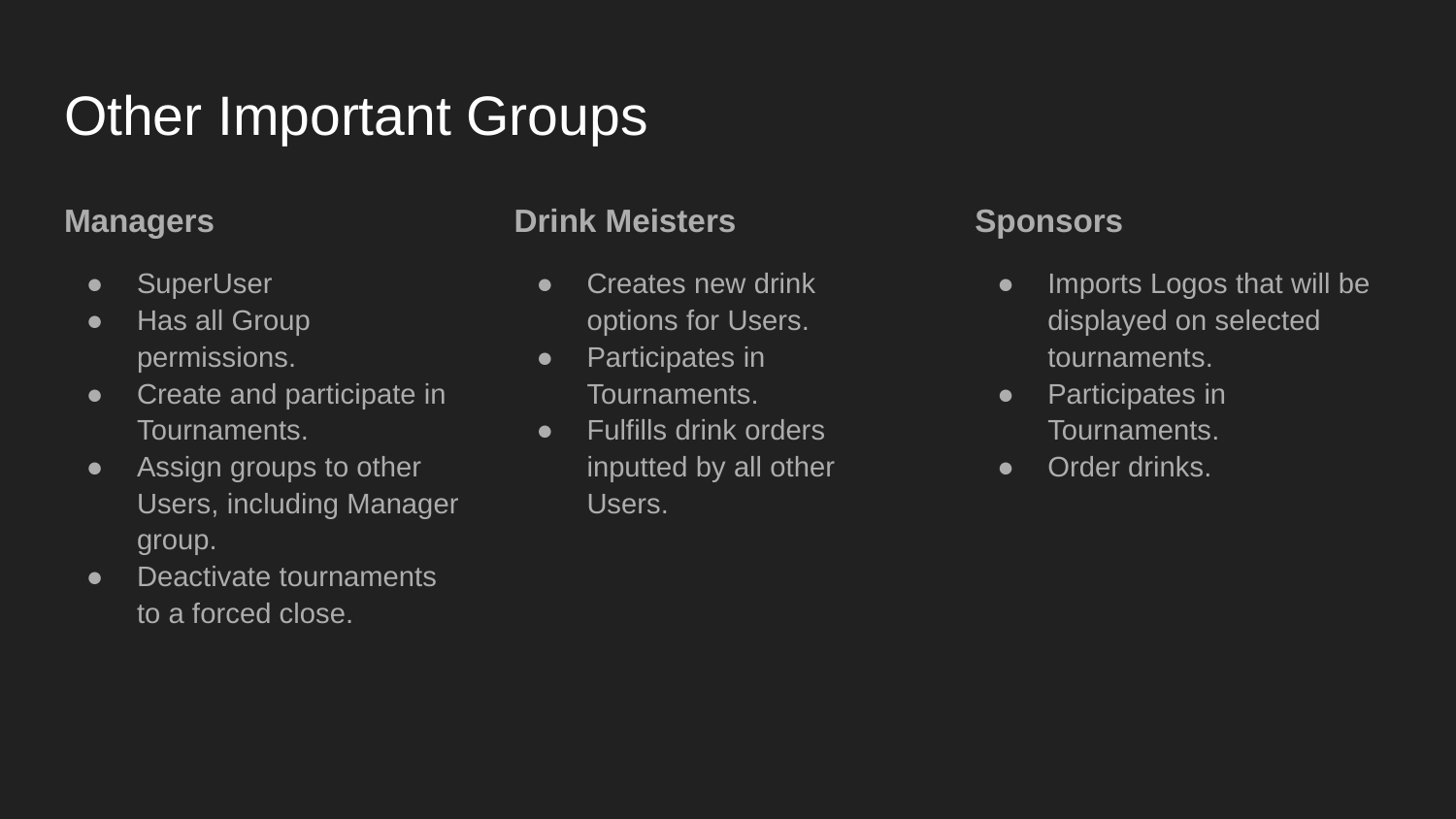

# Other Important Groups
Managers
SuperUser
Has all Group permissions.
Create and participate in Tournaments.
Assign groups to other Users, including Manager group.
Deactivate tournaments to a forced close.
Drink Meisters
Creates new drink options for Users.
Participates in Tournaments.
Fulfills drink orders inputted by all other Users.
Sponsors
Imports Logos that will be displayed on selected tournaments.
Participates in Tournaments.
Order drinks.